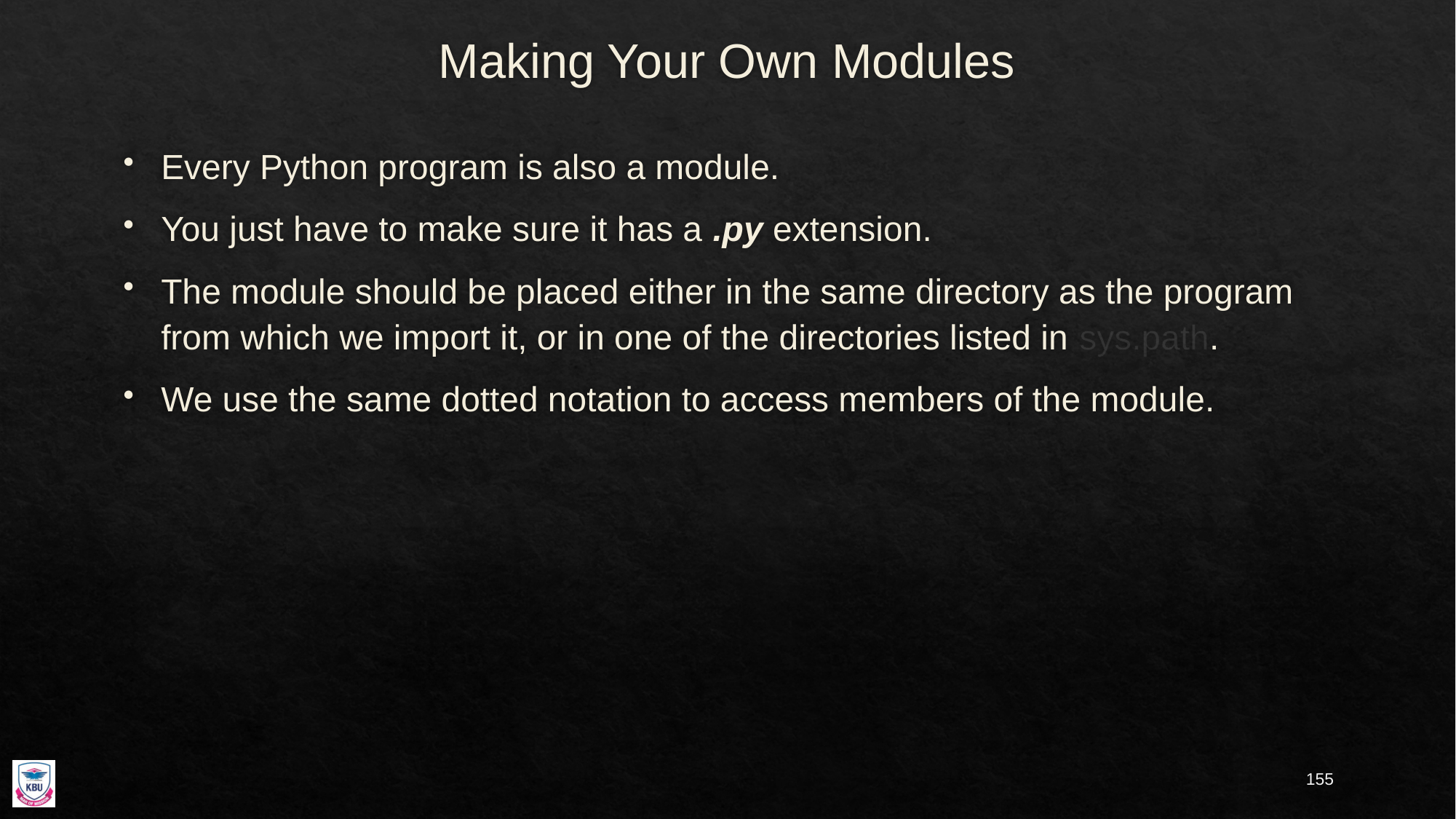

# Making Your Own Modules
Every Python program is also a module.
You just have to make sure it has a .py extension.
The module should be placed either in the same directory as the program from which we import it, or in one of the directories listed in sys.path.
We use the same dotted notation to access members of the module.
155